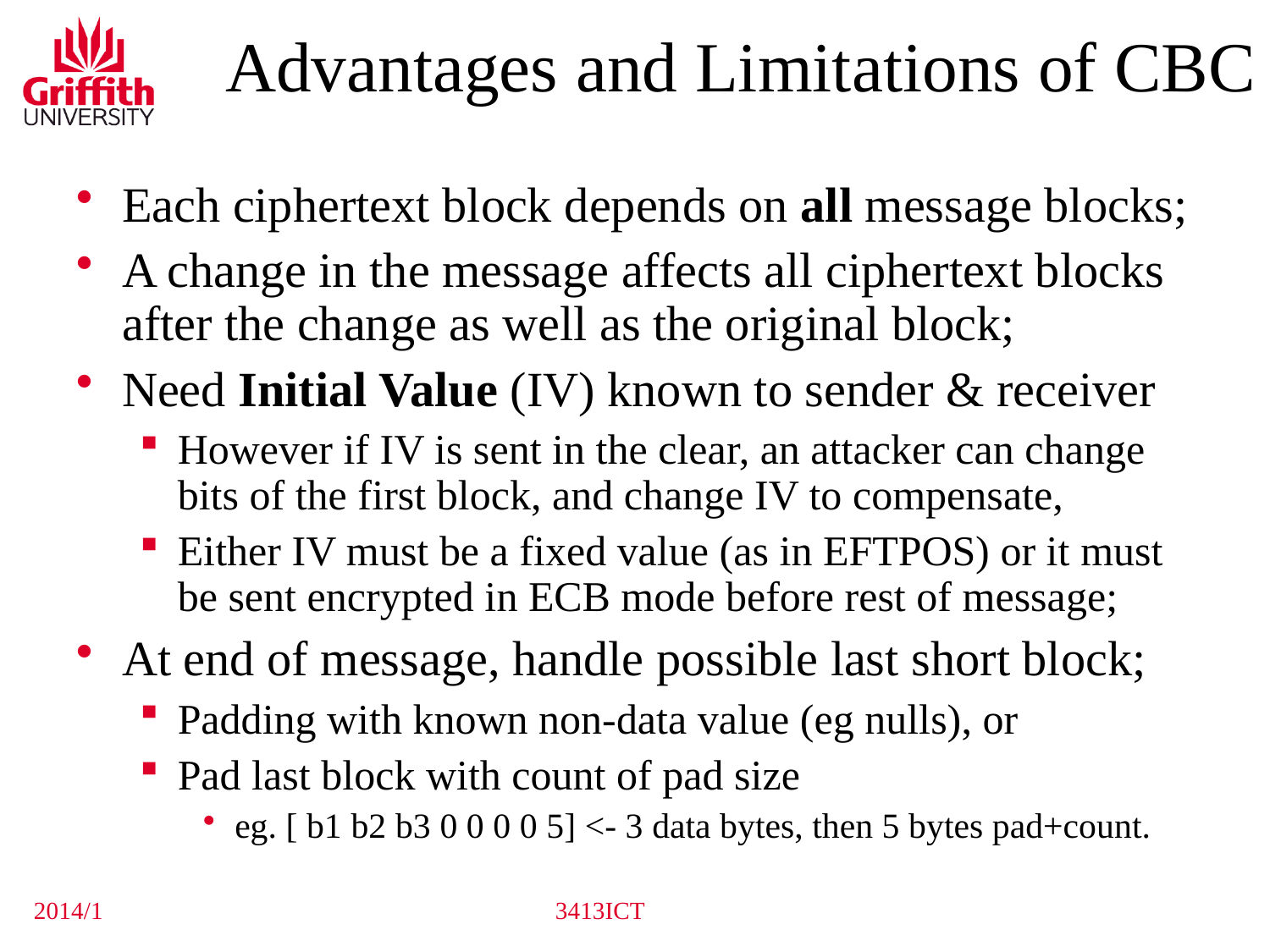

# Advantages and Limitations of CBC
Each ciphertext block depends on all message blocks;
A change in the message affects all ciphertext blocks after the change as well as the original block;
Need Initial Value (IV) known to sender & receiver
However if IV is sent in the clear, an attacker can change bits of the first block, and change IV to compensate,
Either IV must be a fixed value (as in EFTPOS) or it must be sent encrypted in ECB mode before rest of message;
At end of message, handle possible last short block;
Padding with known non-data value (eg nulls), or
Pad last block with count of pad size
eg. [ b1 b2 b3 0 0 0 0 5] <- 3 data bytes, then 5 bytes pad+count.
2014/1
3413ICT